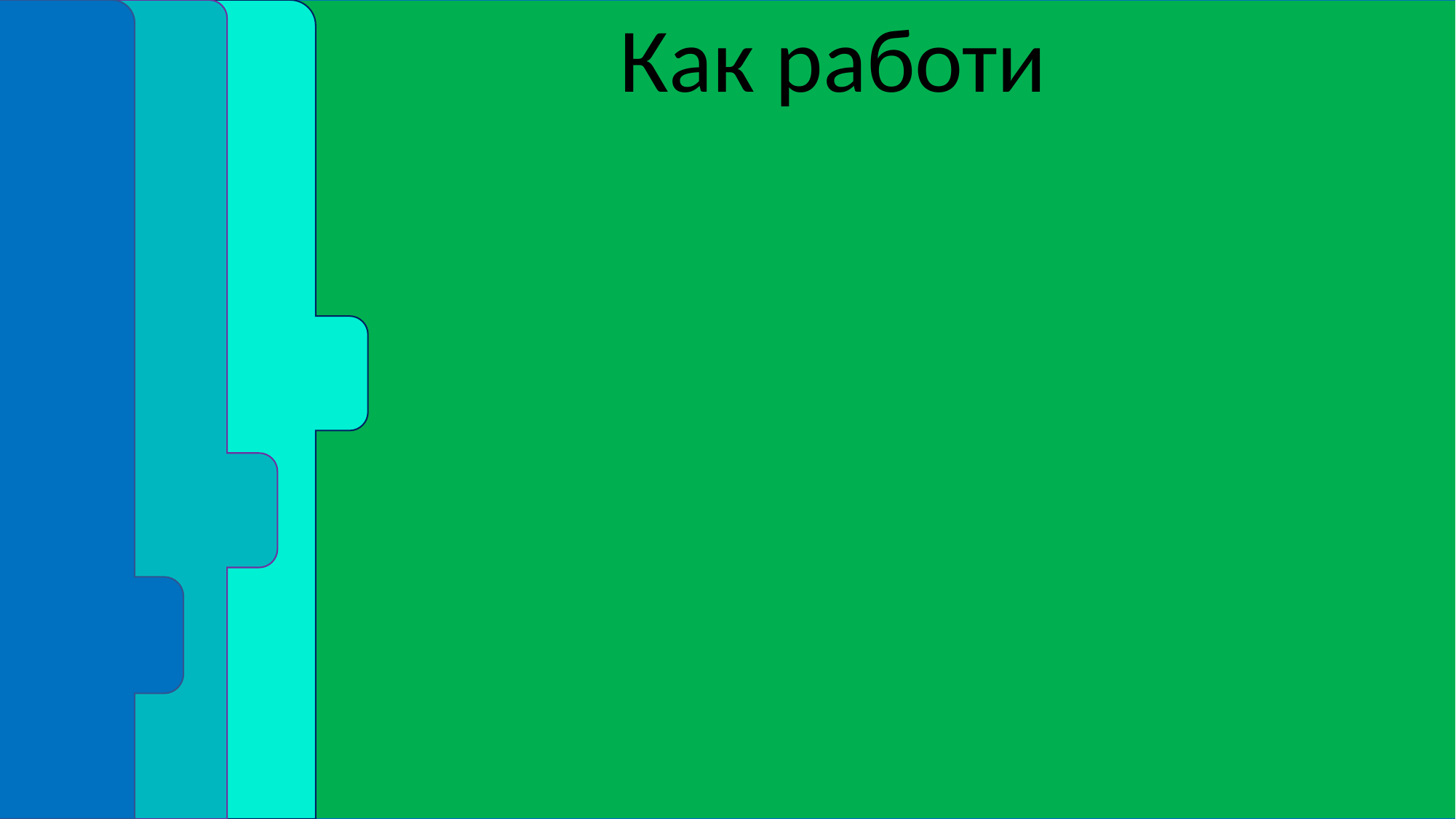

Как работи

ПРОБЛЕМИ И РЕШЕНИЯ

Градинарят

Нужда от човешка намеса за поливане на градина

Хабене на ресурси при наличи на дъжд

WHITELISTED